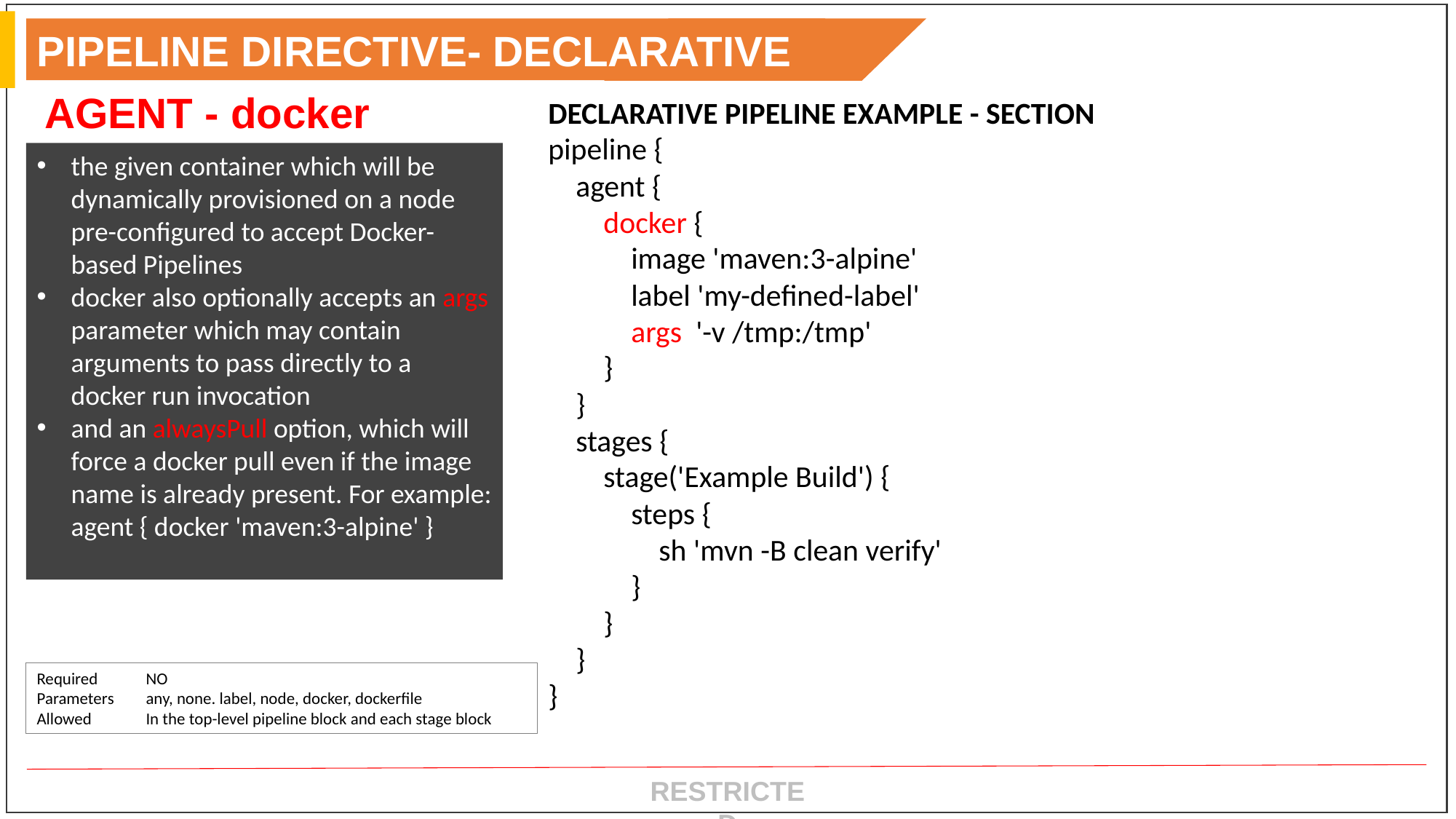

PIPELINE DIRECTIVE- DECLARATIVE

AGENT - docker
DECLARATIVE PIPELINE EXAMPLE - SECTION
pipeline {
    agent {
        docker {
            image 'maven:3-alpine'
            label 'my-defined-label'
            args  '-v /tmp:/tmp'
        }
    }
    stages {
        stage('Example Build') {
            steps {
                sh 'mvn -B clean verify'
            }
        }
    }
}
the given container which will be dynamically provisioned on a node pre-configured to accept Docker-based Pipelines
docker also optionally accepts an args parameter which may contain arguments to pass directly to a docker run invocation
and an alwaysPull option, which will force a docker pull even if the image name is already present. For example: agent { docker 'maven:3-alpine' }
Required	NO
Parameters	any, none. label, node, docker, dockerfile
Allowed	In the top-level pipeline block and each stage block
RESTRICTED